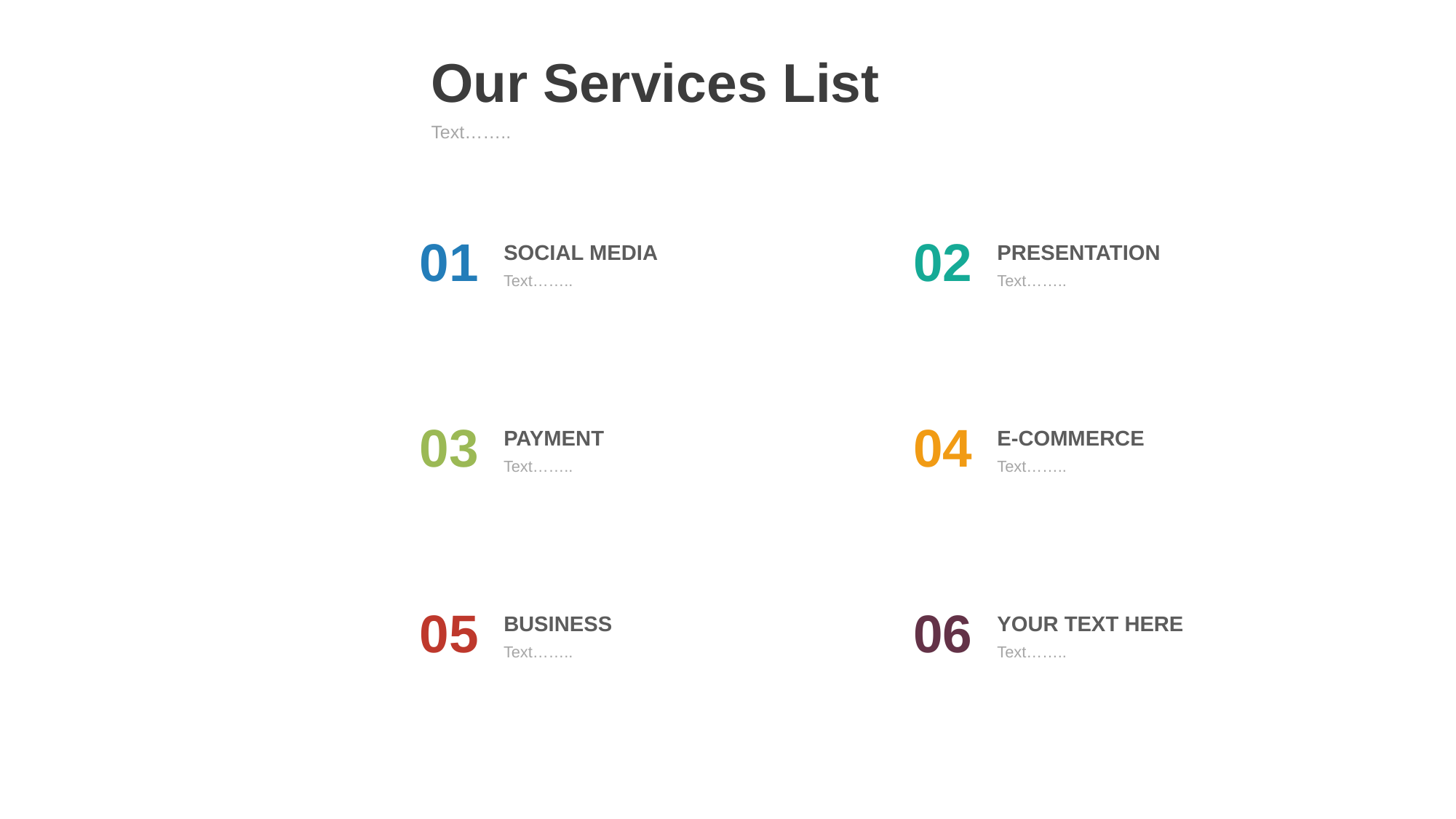

Our Services List
Text……..
01
SOCIAL MEDIA
Text……..
02
PRESENTATION
Text……..
03
PAYMENT
Text……..
04
E-COMMERCE
Text……..
05
BUSINESS
Text……..
06
YOUR TEXT HERE
Text……..